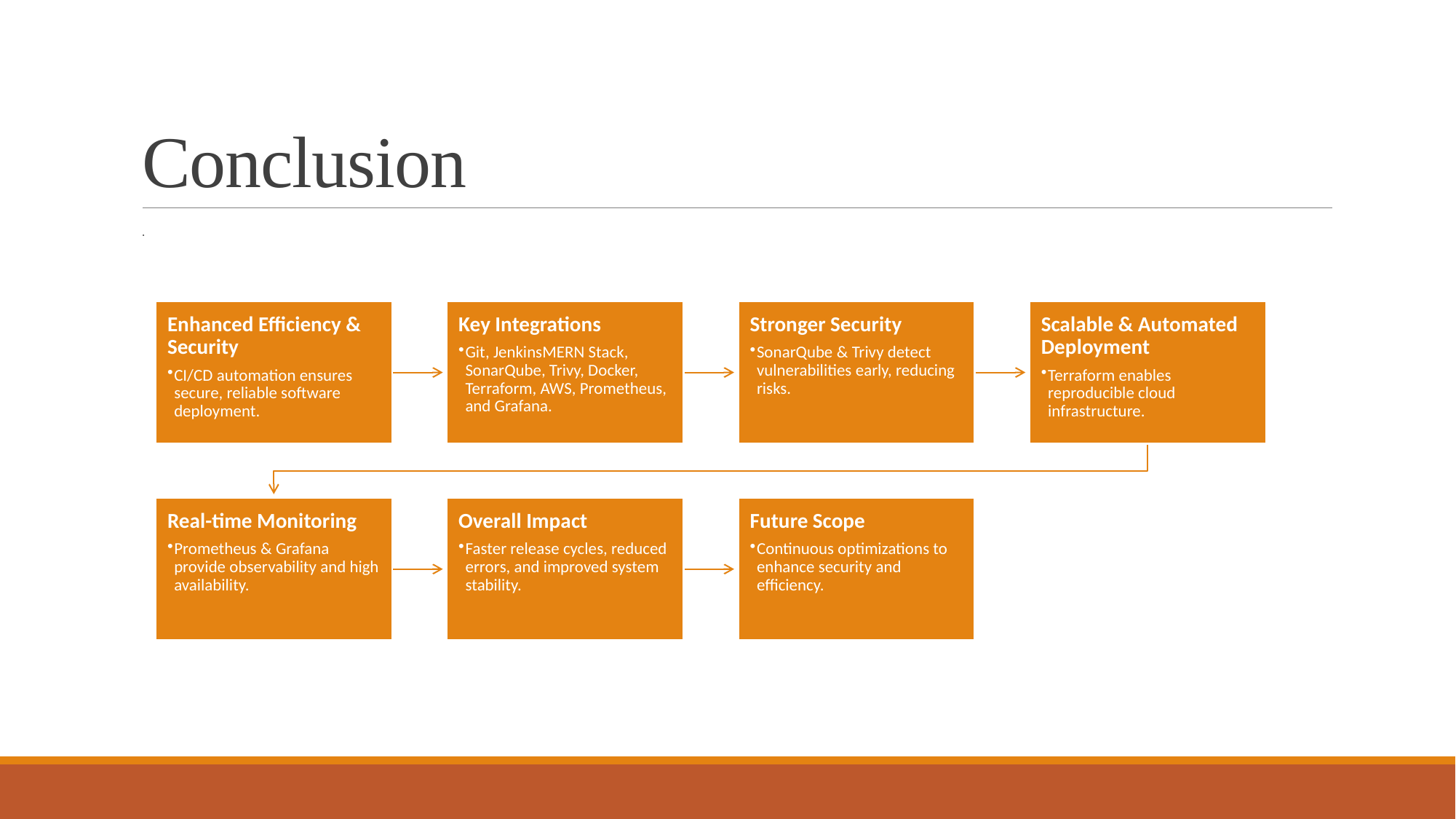

# Conclusion
.

Enhanced Efficiency & Security
CI/CD automation ensures secure, reliable software deployment.

Key Integrations
Git, JenkinsMERN Stack, SonarQube, Trivy, Docker, Terraform, AWS, Prometheus, and Grafana.

Stronger Security
SonarQube & Trivy detect vulnerabilities early, reducing risks.

Scalable & Automated Deployment
Terraform enables reproducible cloud infrastructure.

Real-time Monitoring
Prometheus & Grafana provide observability and high availability.

Overall Impact
Faster release cycles, reduced errors, and improved system stability.
Future Scope
Continuous optimizations to enhance security and efficiency.